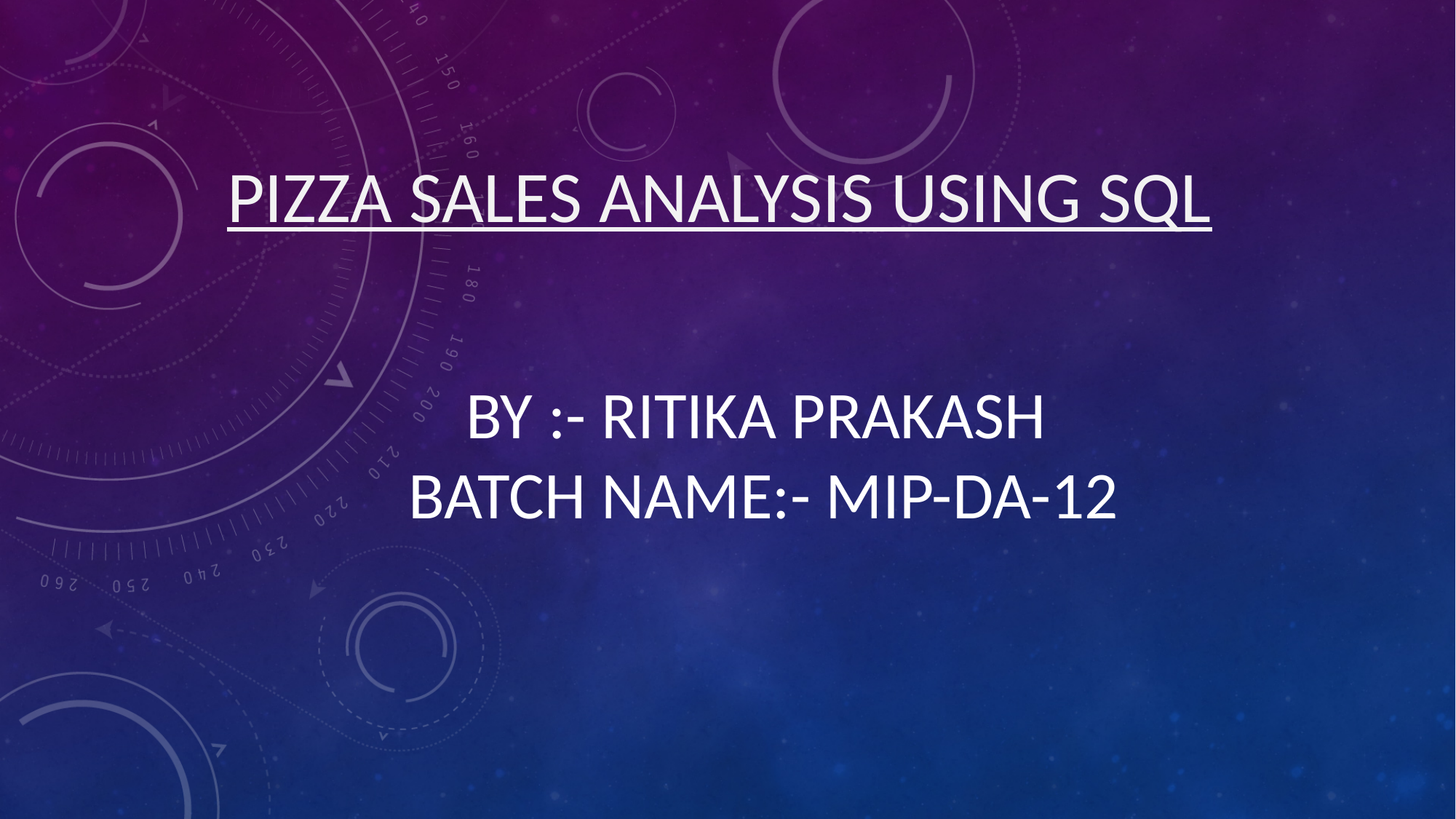

# PIZZA SALES ANALYSIS USING SQL
BY :- RITIKA PRAKASH
 BATCH NAME:- MIP-DA-12